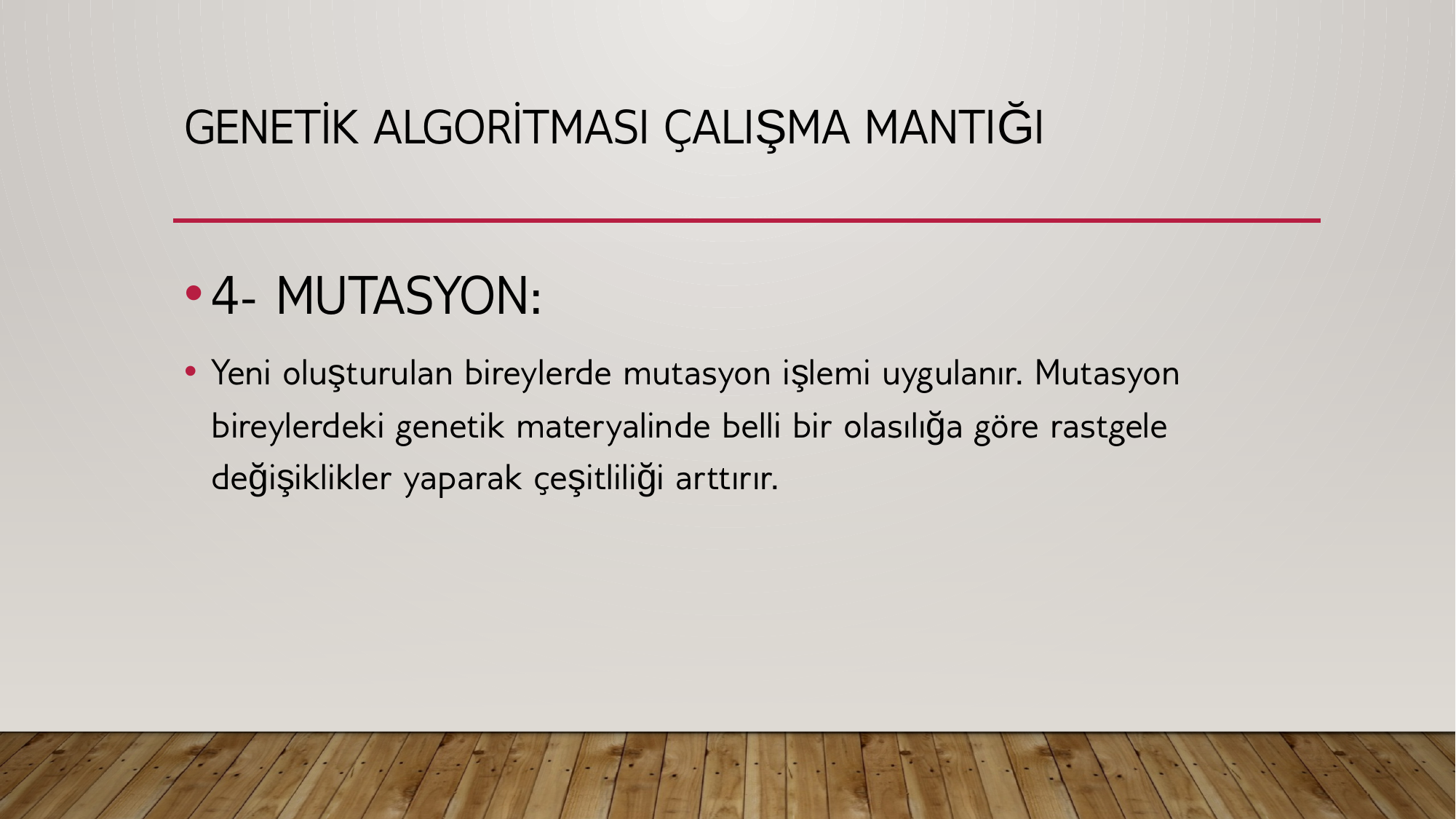

# GENETİK ALGORİTMASI ÇALIŞMA MANTIĞI
4- MUTASYON:
Yeni oluşturulan bireylerde mutasyon işlemi uygulanır. Mutasyon bireylerdeki genetik materyalinde belli bir olasılığa göre rastgele değişiklikler yaparak çeşitliliği arttırır.